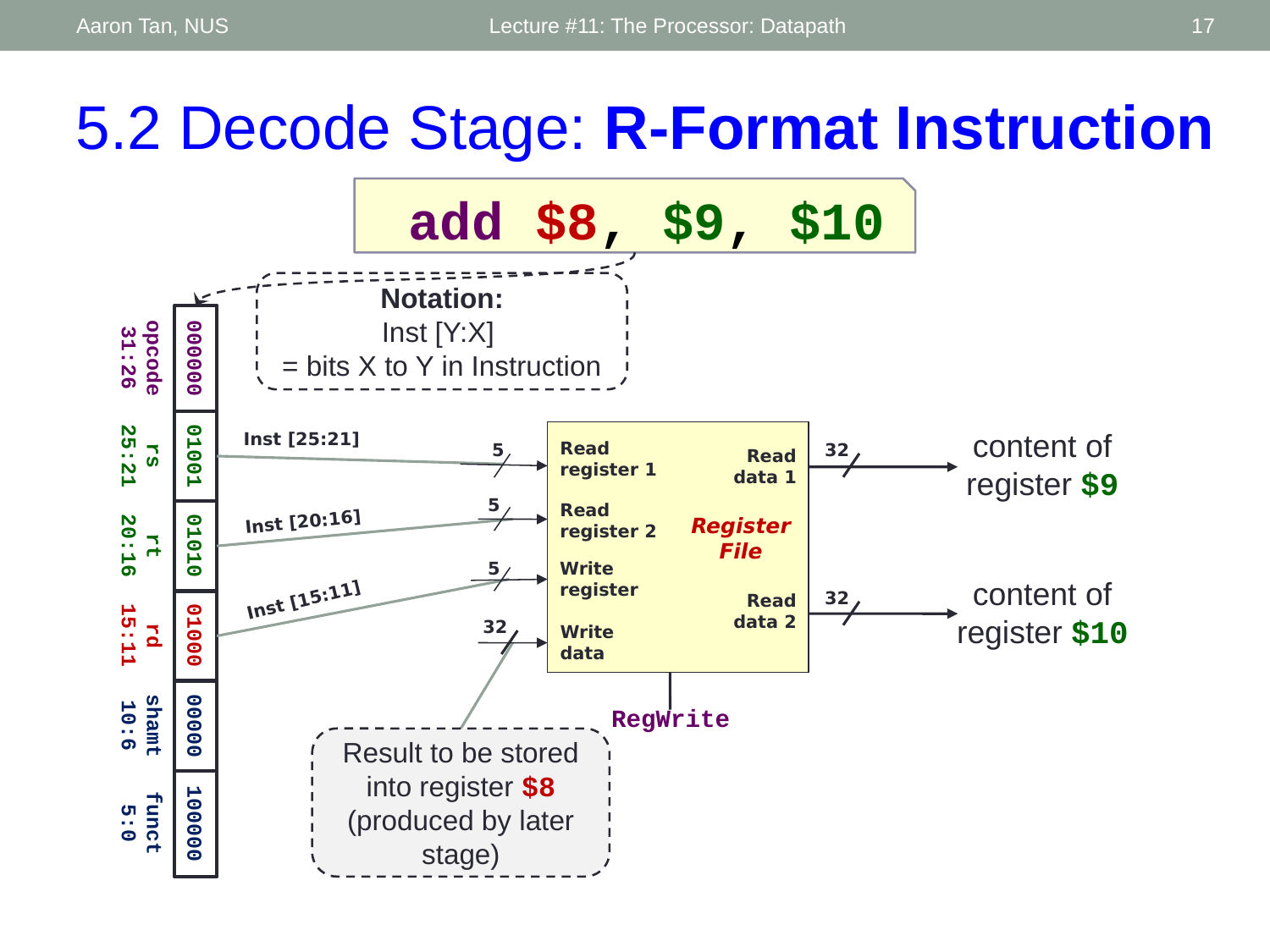

Aaron Tan, NUS
Lecture #11: The Processor: Datapath
17
5.2 Decode Stage: R-Format Instruction
 add $8, $9, $10
Notation:
Inst [Y:X]
= bits X to Y in Instruction
opcode
31:26
rs
25:21
rt
20:16
rd
15:11
shamt
10:6
funct
5:0
000000
01001
01010
01000
00000
100000
Inst [25:21]
Inst [20:16]
Inst [15:11]

Read
register 1
Read
data 1
Read
register 2
Register
File
Write
register
Read
data 2
Write
data

RegWrite
5
32

32

5

5

32

content of register $9
content of register $10
Result to be stored into register $8 (produced by later stage)